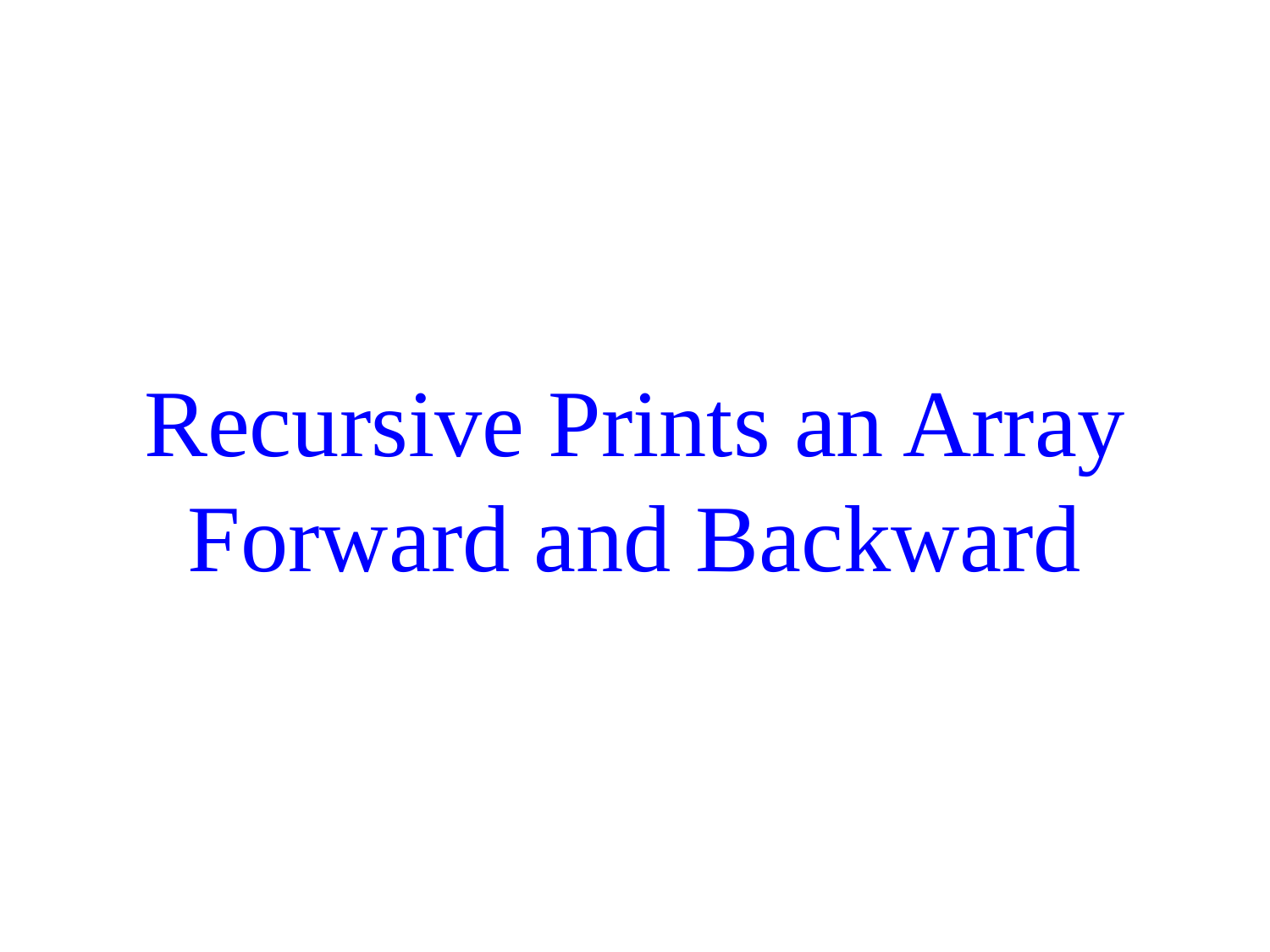

# Recursive Prints an Array Forward and Backward